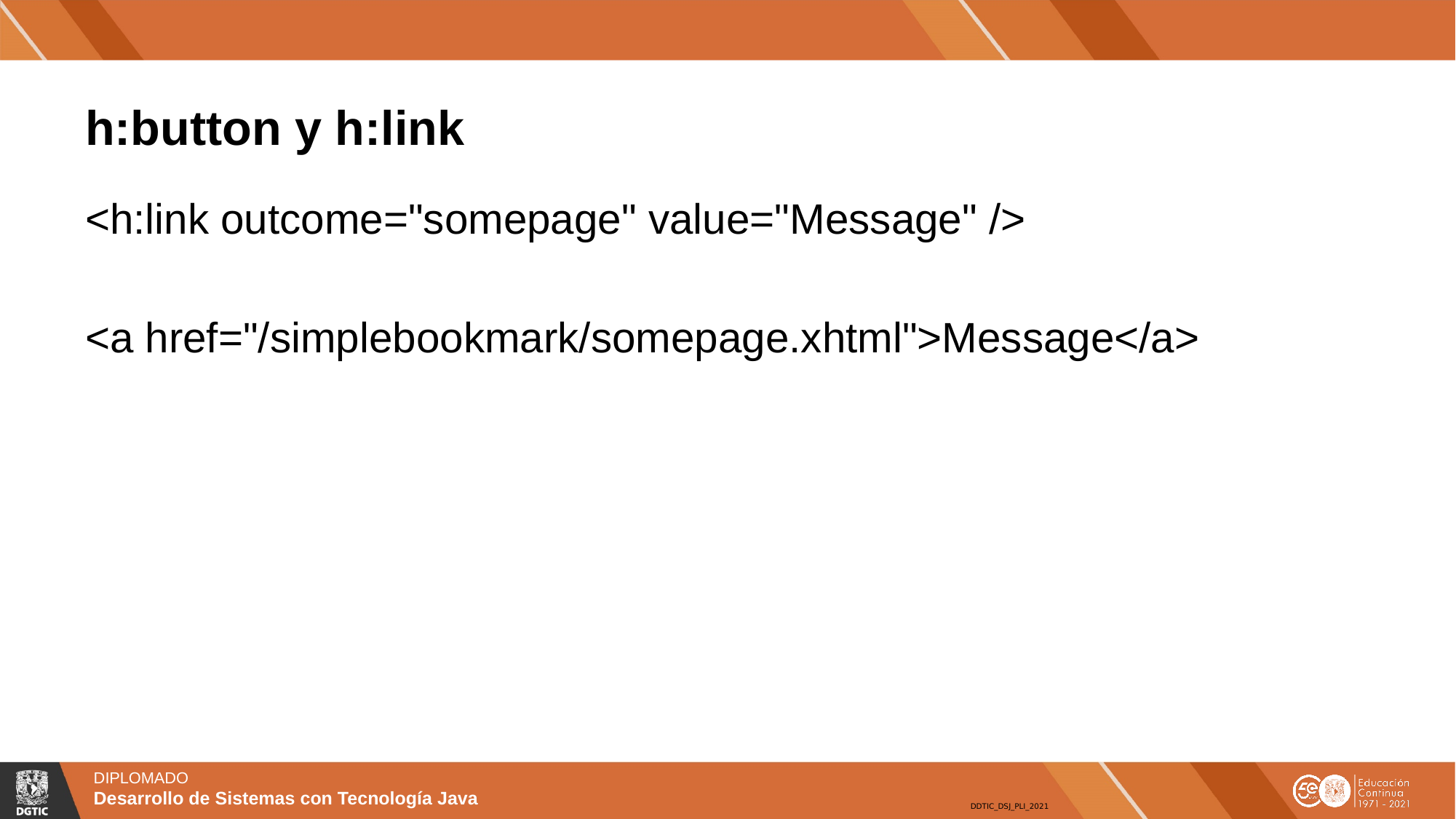

# h:button y h:link
<h:link outcome="somepage" value="Message" />

<a href="/simplebookmark/somepage.xhtml">Message</a>